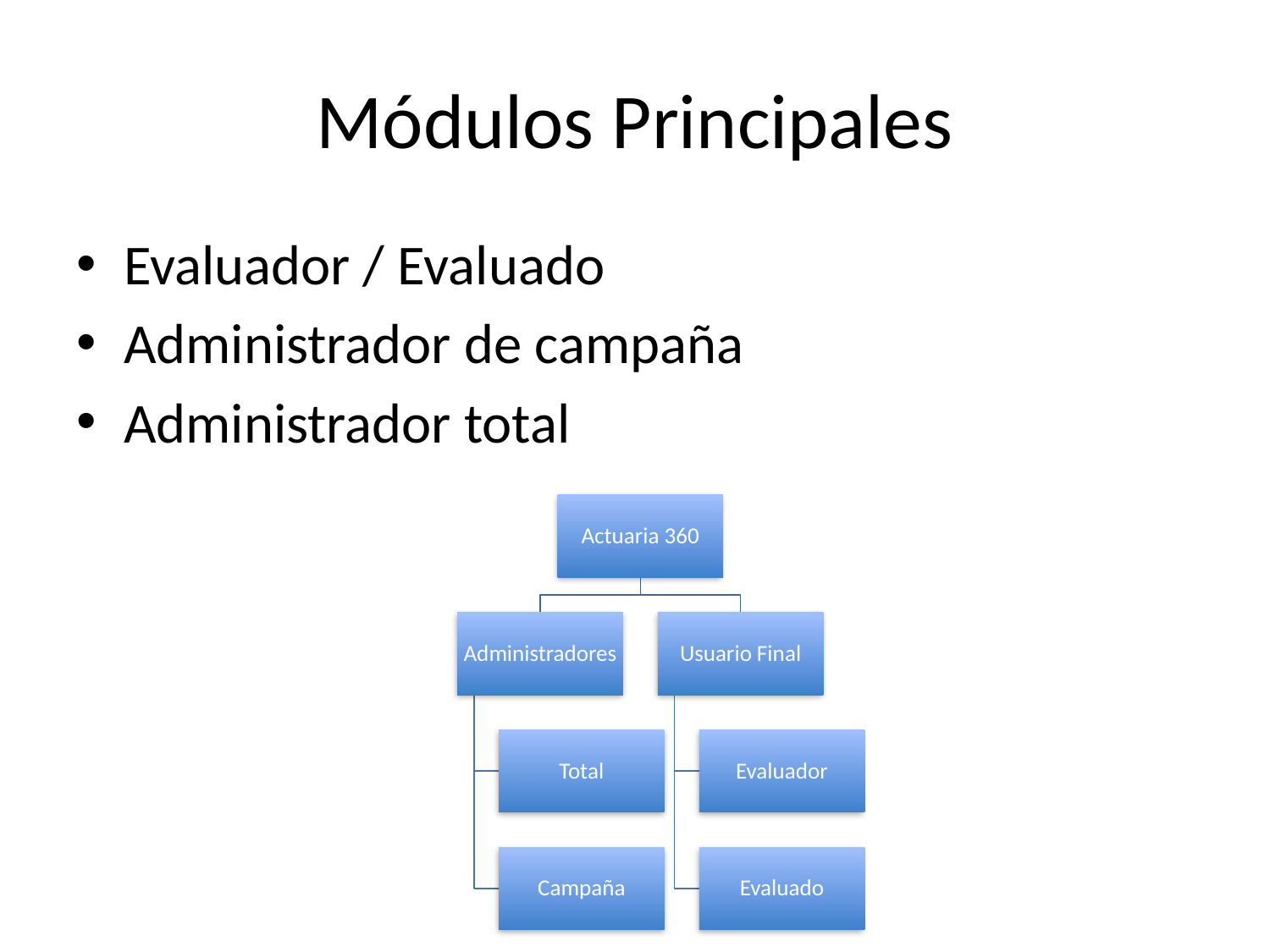

# Módulos Principales
Evaluador / Evaluado
Administrador de campaña
Administrador total
Actuaria 360
Administradores
Total
Campaña
Usuario Final
Evaluador
Evaluado